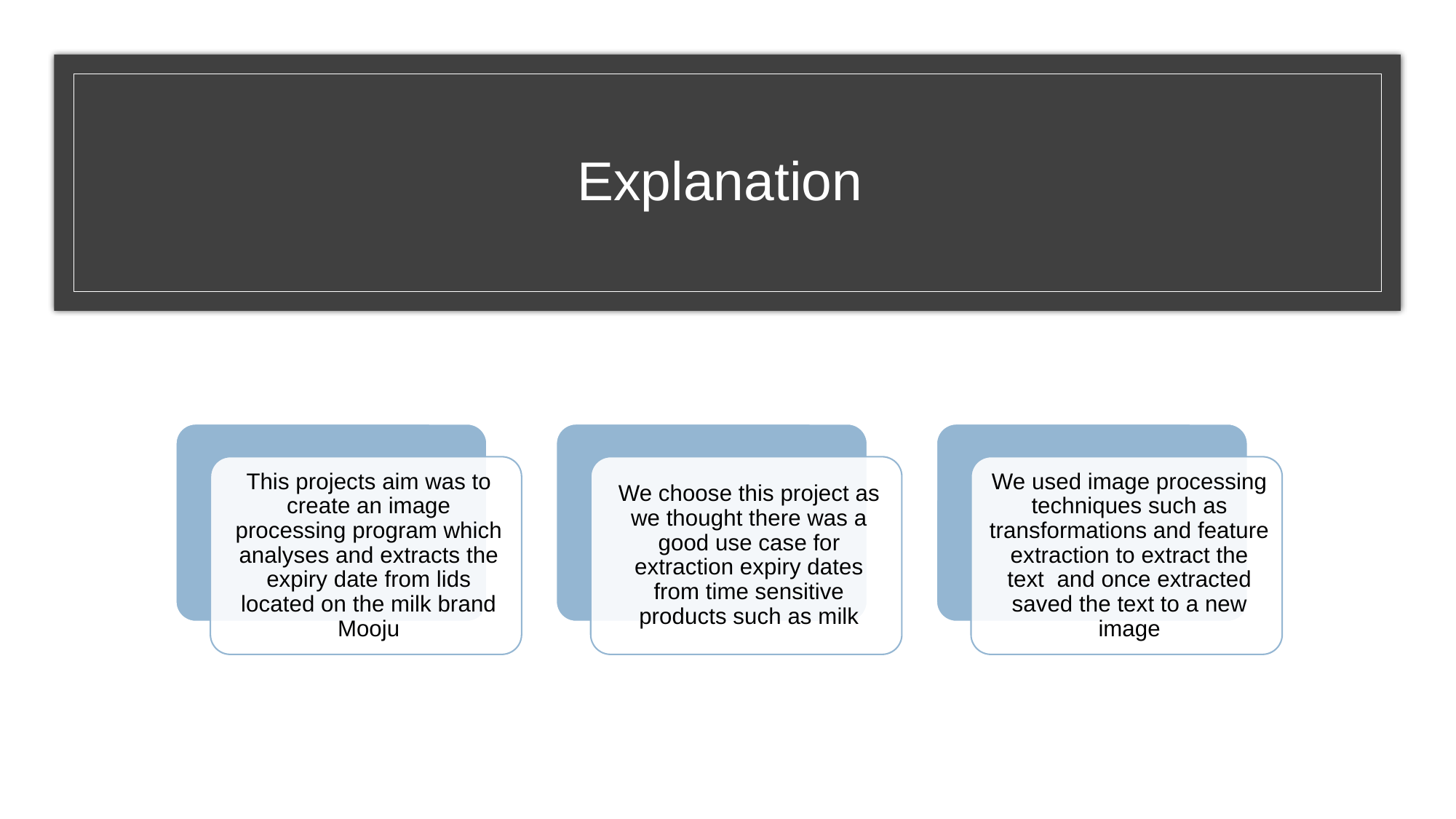

# Explanation
This projects aim was to create an image processing program which analyses and extracts the expiry date from lids located on the milk brand Mooju
We choose this project as we thought there was a good use case for extraction expiry dates from time sensitive products such as milk
We used image processing techniques such as transformations and feature extraction to extract the text  and once extracted saved the text to a new image